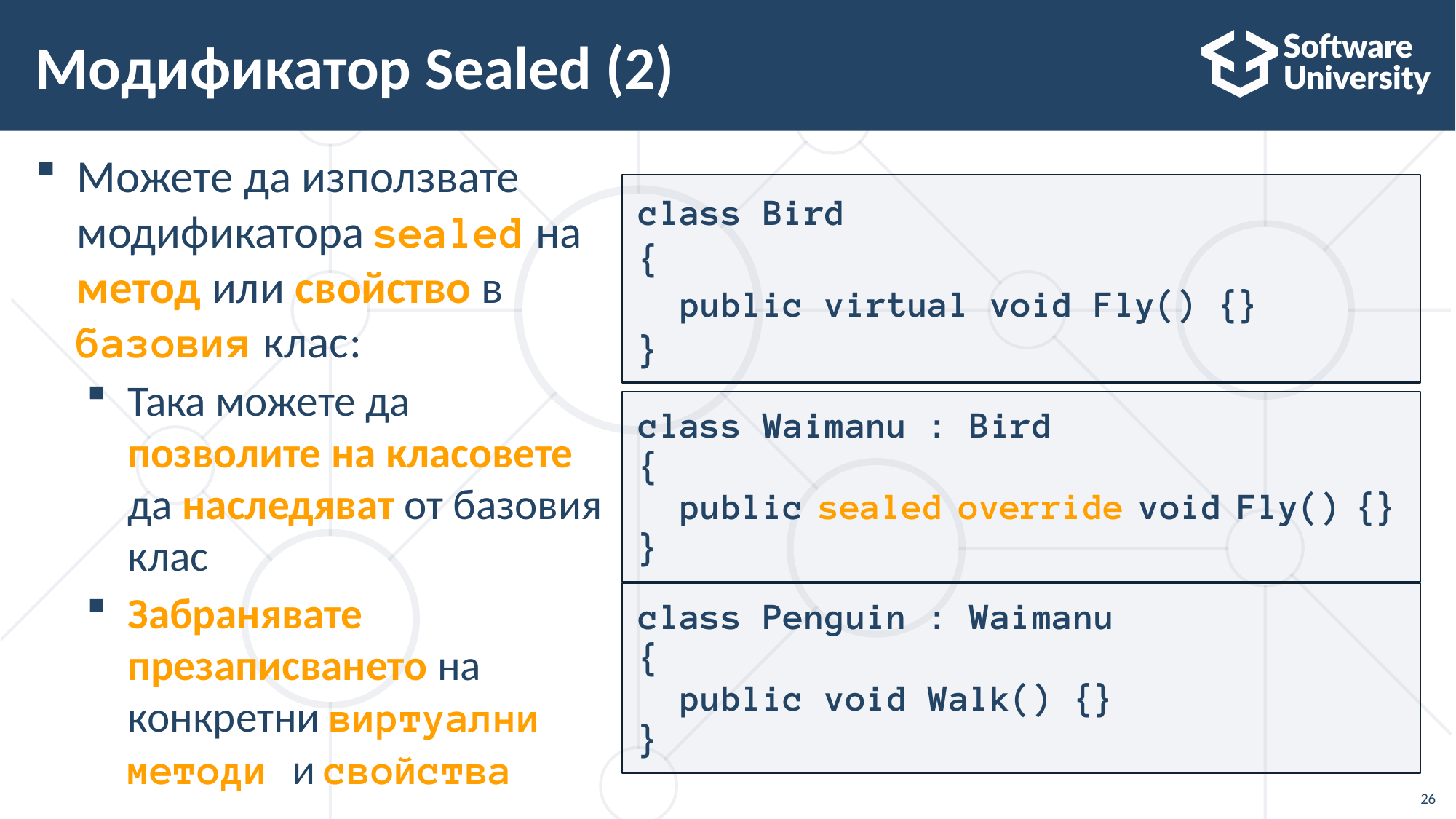

# Модификатор Sealed (2)
Можете да използвате модификатора sealed на метод или свойство в базовия клас:
Така можете да позволите на класовете да наследяват от базовия клас
Забранявате презаписването на конкретни виртуални методи и свойства

class Bird
{
  public virtual void Fly() {}
}
class Waimanu : Bird
{
  public sealed override void Fly() {}
}
class Penguin : Waimanu
{
  public void Walk() {}
}
26